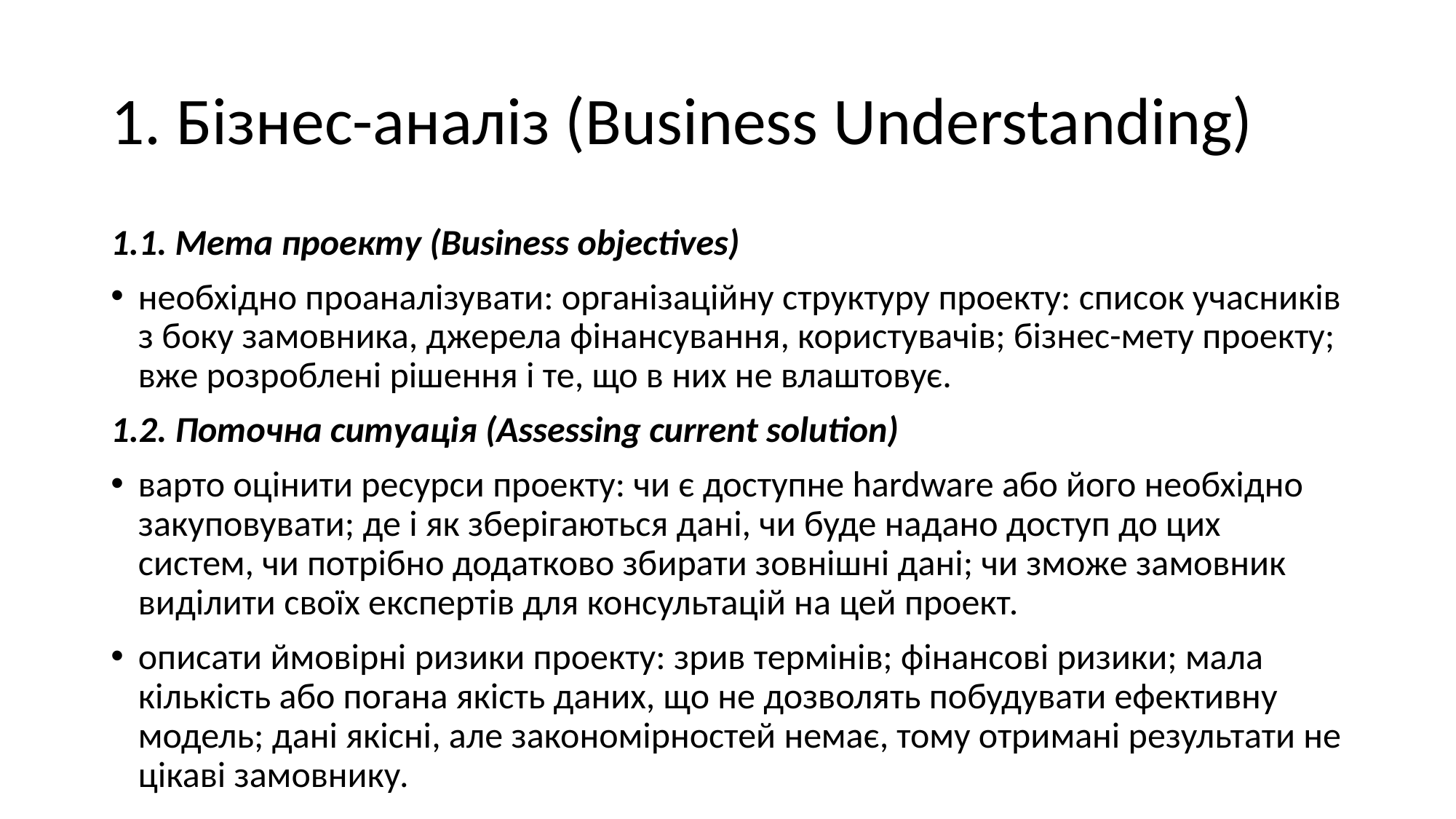

# 1. Бізнес-аналіз (Business Understanding)
1.1. Мета проекту (Business objectives)
необхідно проаналізувати: організаційну структуру проекту: список учасників з боку замовника, джерела фінансування, користувачів; бізнес-мету проекту; вже розроблені рішення і те, що в них не влаштовує.
1.2. Поточна ситуація (Assessing current solution)
варто оцінити ресурси проекту: чи є доступне hardware або його необхідно закуповувати; де і як зберігаються дані, чи буде надано доступ до цих систем, чи потрібно додатково збирати зовнішні дані; чи зможе замовник виділити своїх експертів для консультацій на цей проект.
описати ймовірні ризики проекту: зрив термінів; фінансові ризики; мала кількість або погана якість даних, що не дозволять побудувати ефективну модель; дані якісні, але закономірностей немає, тому отримані результати не цікаві замовнику.